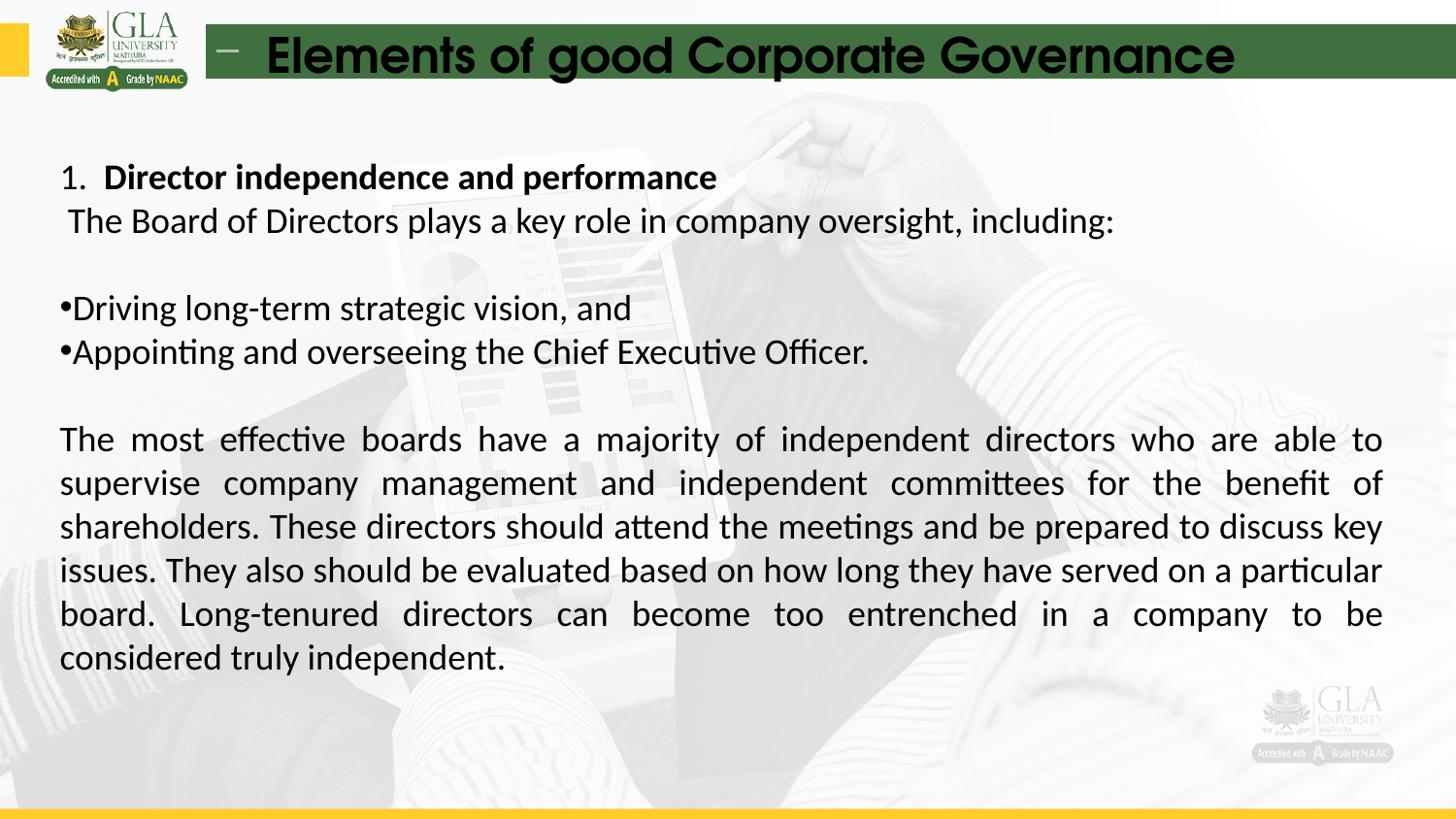

Elements of good Corporate Governance

1.  Director independence and performance
 The Board of Directors plays a key role in company oversight, including:

Driving long-term strategic vision, and
Appointing and overseeing the Chief Executive Officer.

The most effective boards have a majority of independent directors who are able to supervise company management and independent committees for the benefit of shareholders. These directors should attend the meetings and be prepared to discuss key issues. They also should be evaluated based on how long they have served on a particular board. Long-tenured directors can become too entrenched in a company to be considered truly independent.